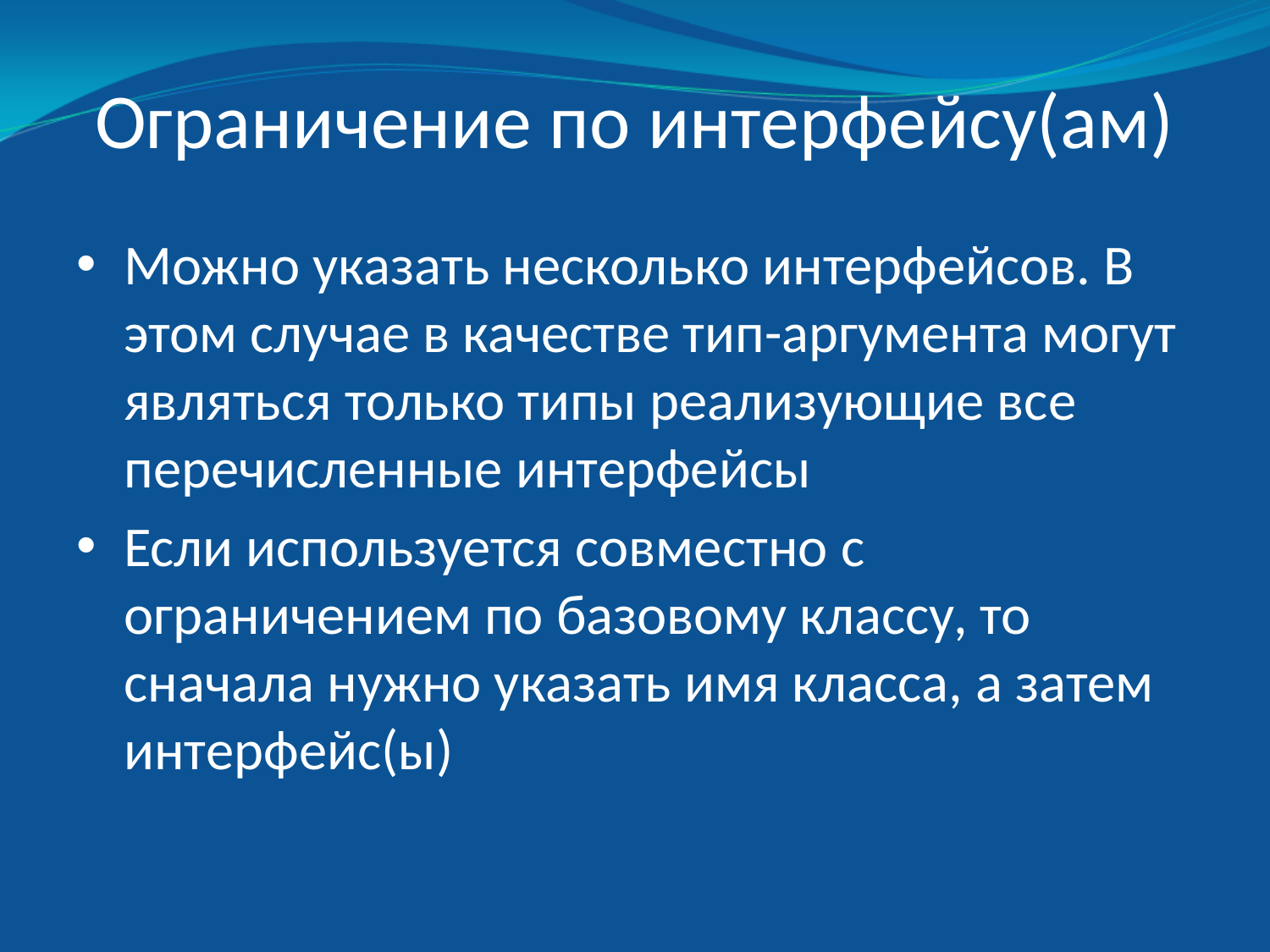

# Ограничение по интерфейсу(ам)
Можно указать несколько интерфейсов. В этом случае в качестве тип-аргумента могут являться только типы реализующие все перечисленные интерфейсы
Если используется совместно с ограничением по базовому классу, то сначала нужно указать имя класса, а затем интерфейс(ы)